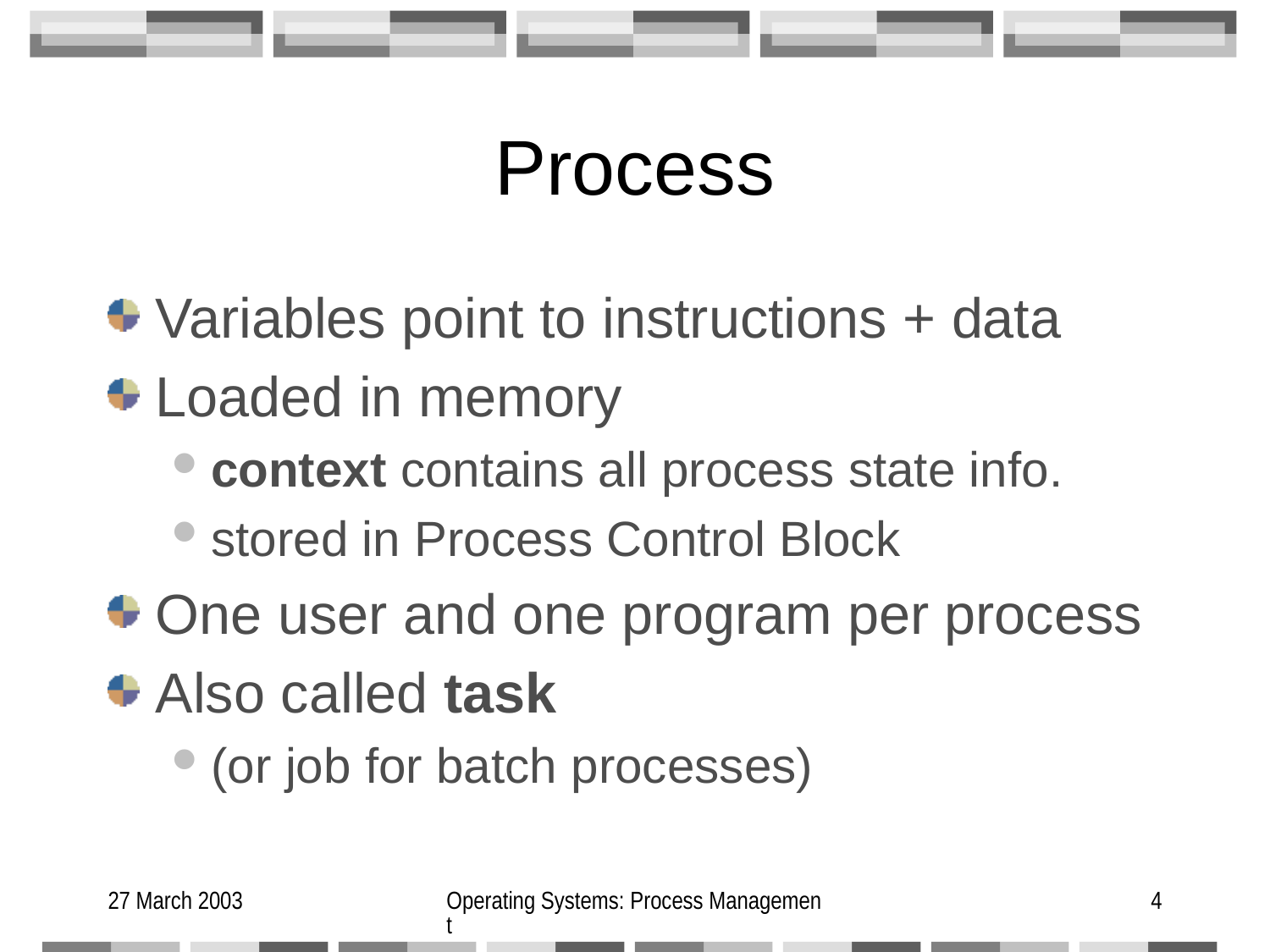

# Process
Variables point to instructions + data
Loaded in memory
context contains all process state info.
stored in Process Control Block
One user and one program per process
Also called task
(or job for batch processes)
27 March 2003
Operating Systems: Process Management
4